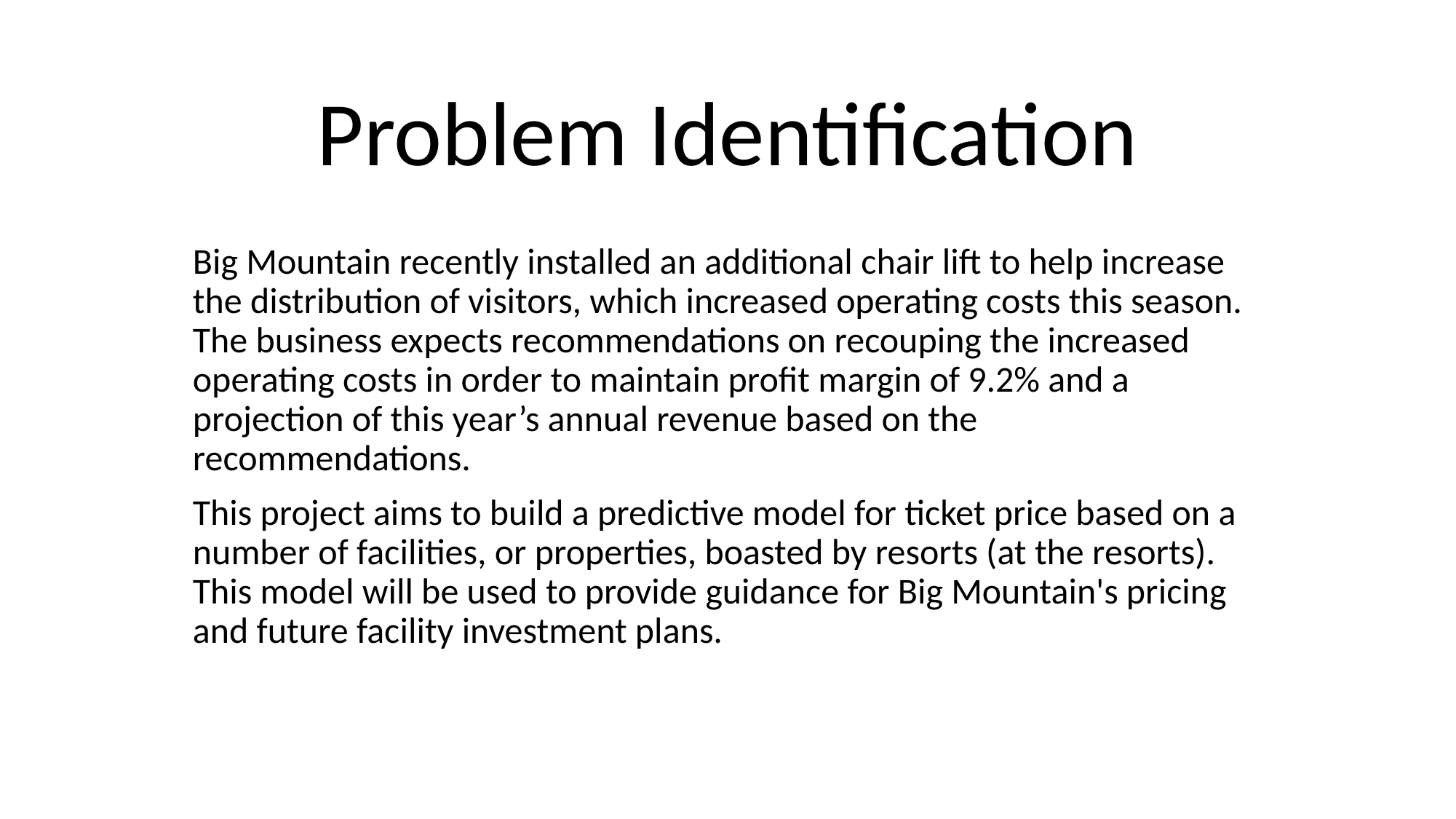

# Problem Identification
Big Mountain recently installed an additional chair lift to help increase the distribution of visitors, which increased operating costs this season. The business expects recommendations on recouping the increased operating costs in order to maintain profit margin of 9.2% and a projection of this year’s annual revenue based on the recommendations.
This project aims to build a predictive model for ticket price based on a number of facilities, or properties, boasted by resorts (at the resorts). This model will be used to provide guidance for Big Mountain's pricing and future facility investment plans.